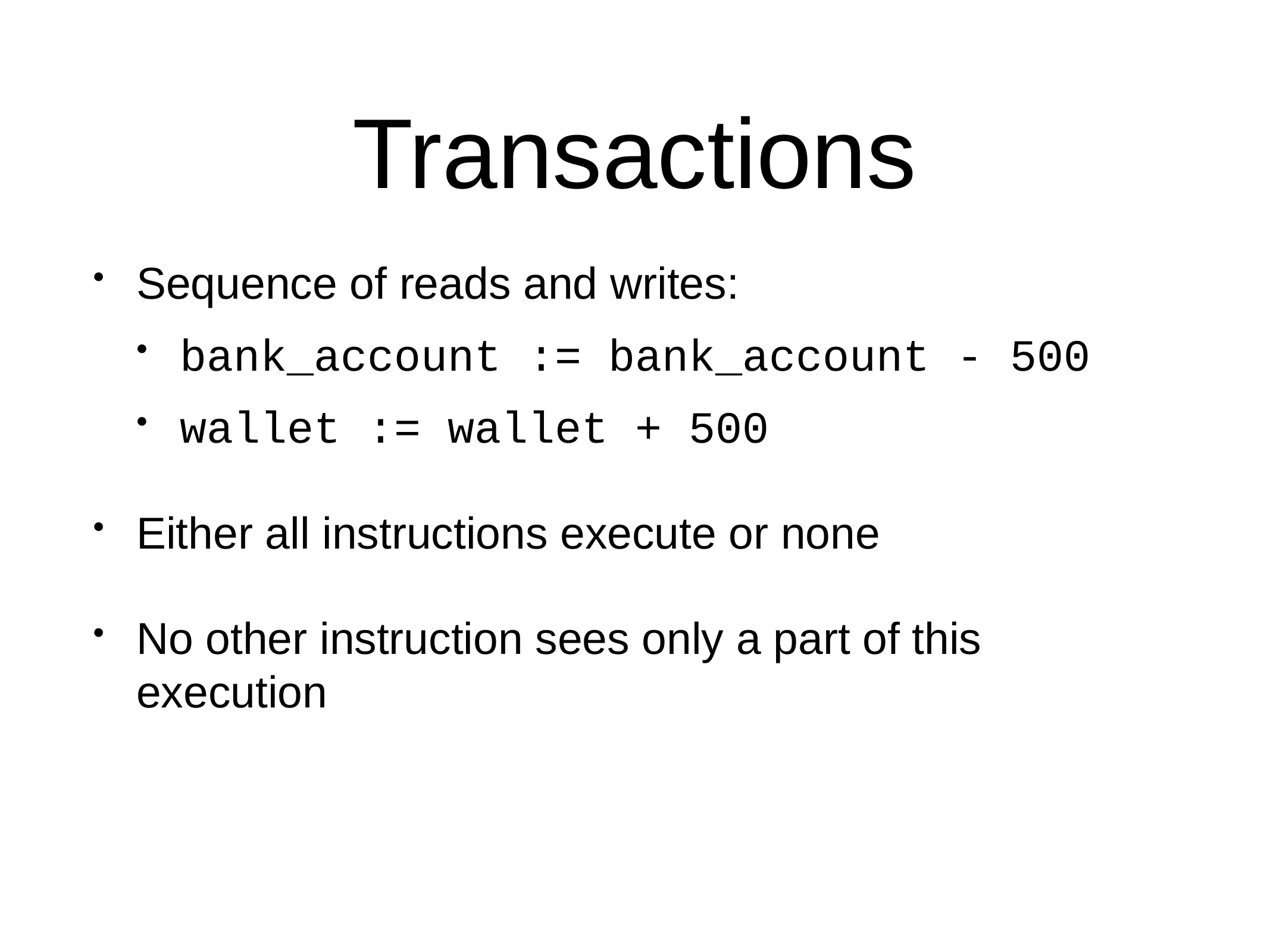

# Transactions
Sequence of reads and writes:
bank_account := bank_account - 500
wallet := wallet + 500
Either all instructions execute or none
No other instruction sees only a part of this execution